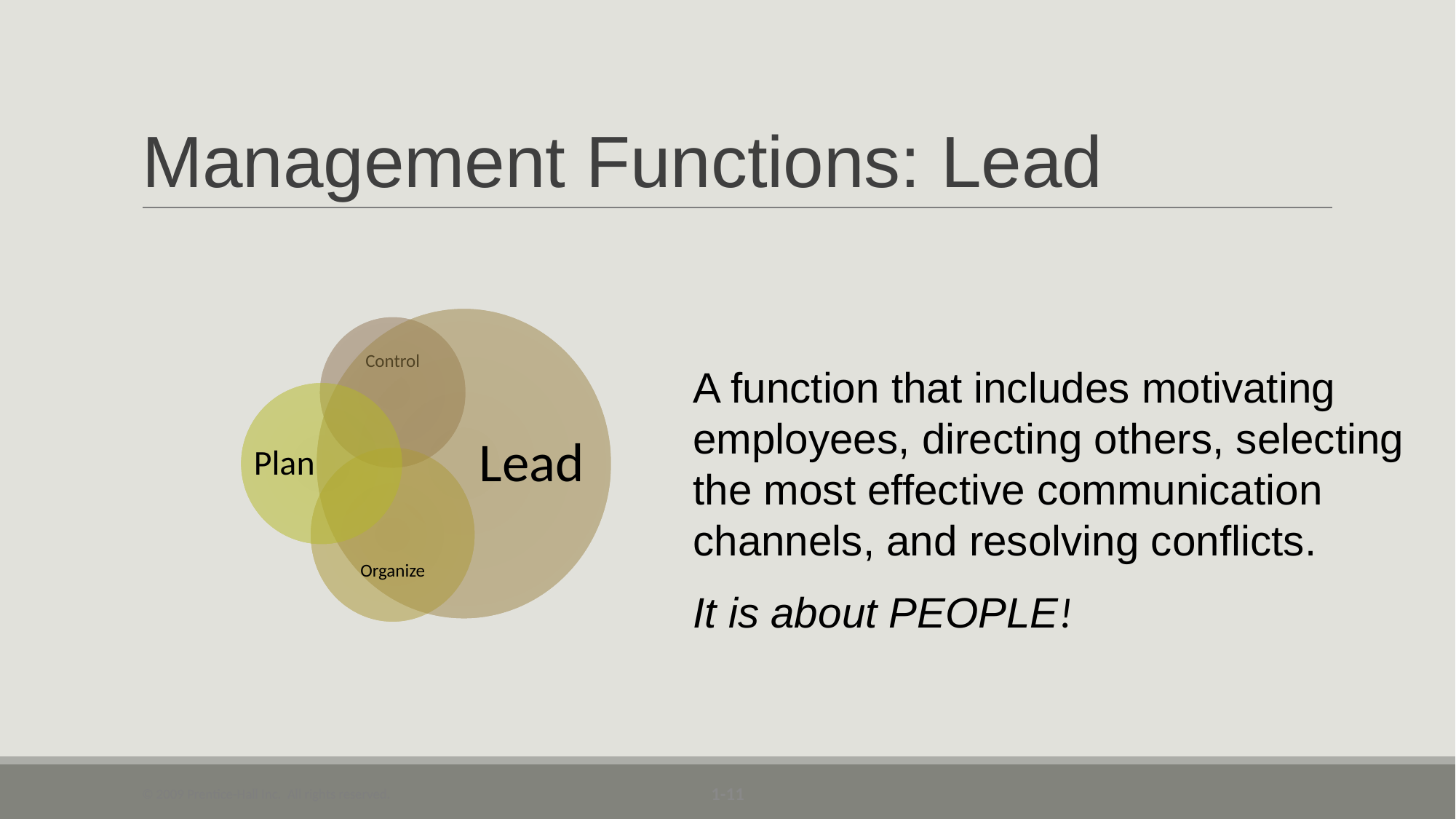

# Management Functions: Lead

Control
Lead

Plan

Organize
A function that includes motivating employees, directing others, selecting the most effective communication channels, and resolving conflicts.
It is about PEOPLE!
© 2009 Prentice-Hall Inc.  All rights reserved.
1-11